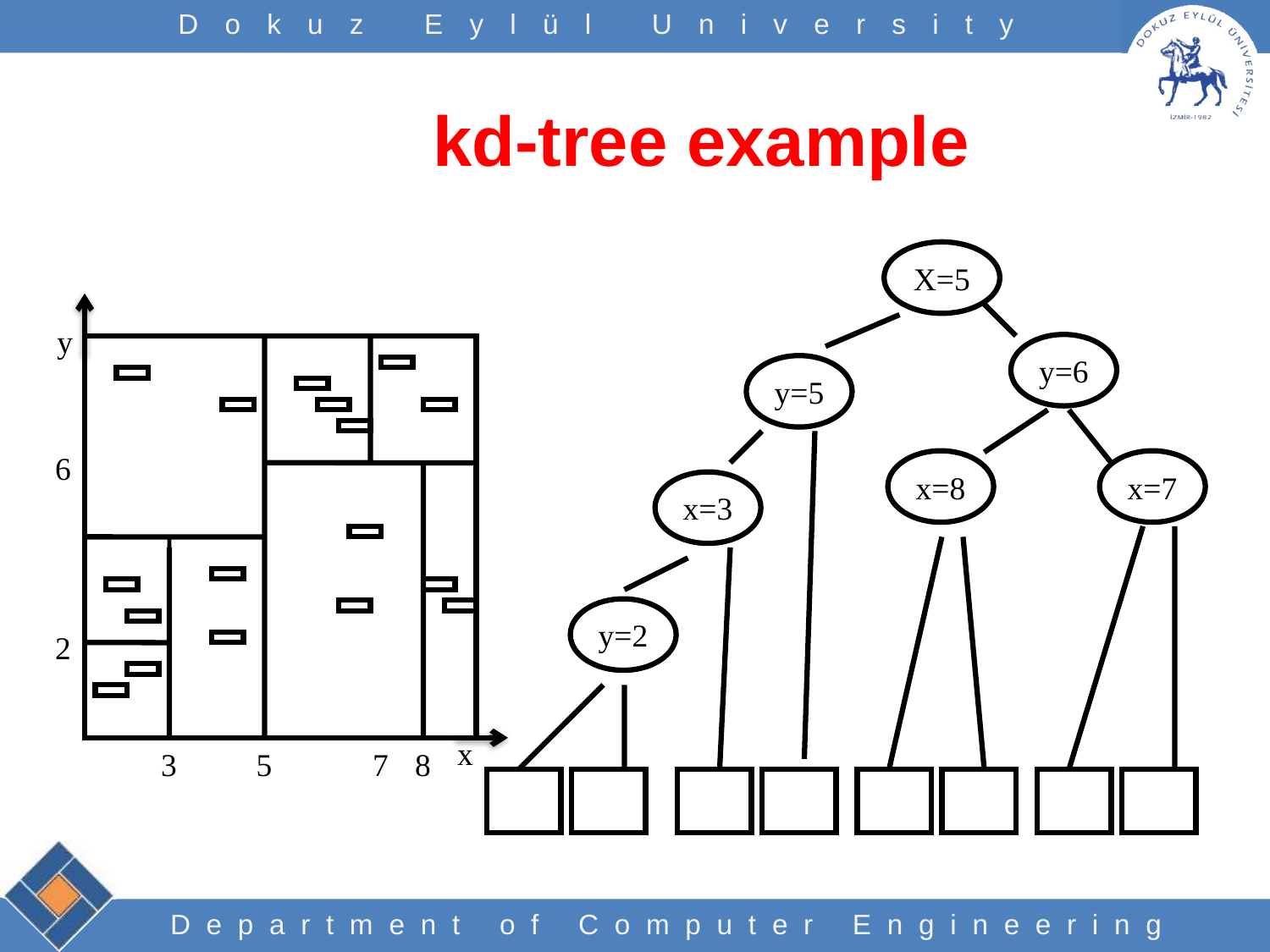

# kd-tree example
X=5

y

y=6

y=5

6
x=8
x=7

x=3

y=2

2

x
3
5
7
8